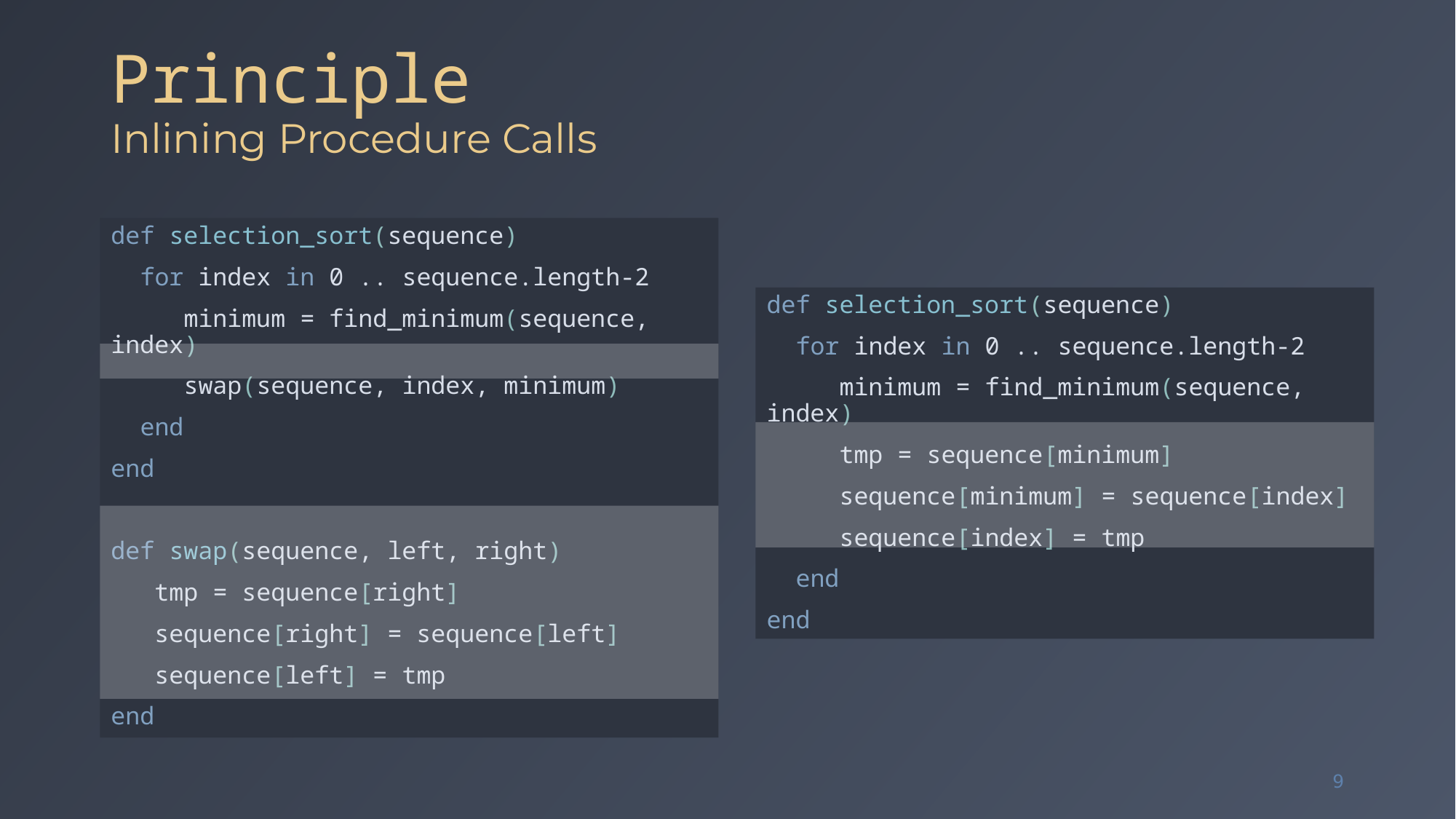

# Principle Inlining Procedure Calls
def selection_sort(sequence)
  for index in 0 .. sequence.length-2
     minimum = find_minimum(sequence, index)
     swap(sequence, index, minimum)
  end
end

def swap(sequence, left, right)
   tmp = sequence[right]
   sequence[right] = sequence[left]
   sequence[left] = tmp
end
def selection_sort(sequence)
  for index in 0 .. sequence.length-2
     minimum = find_minimum(sequence, index)
     tmp = sequence[minimum]
     sequence[minimum] = sequence[index]
     sequence[index] = tmp
  end
end

9